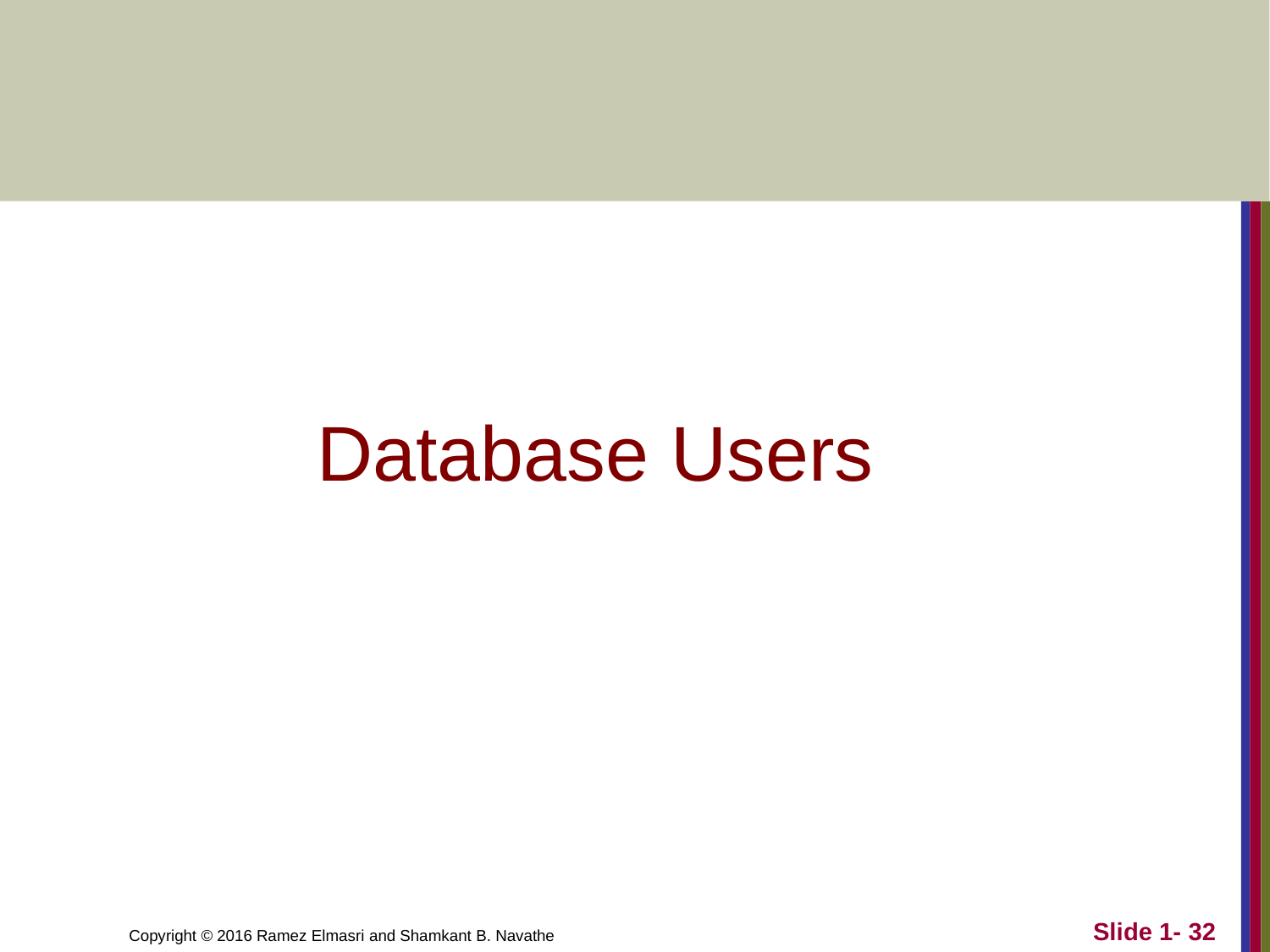

# Database Users
Slide 1- 32
Copyright © 2016 Ramez Elmasri and Shamkant B. Navathe